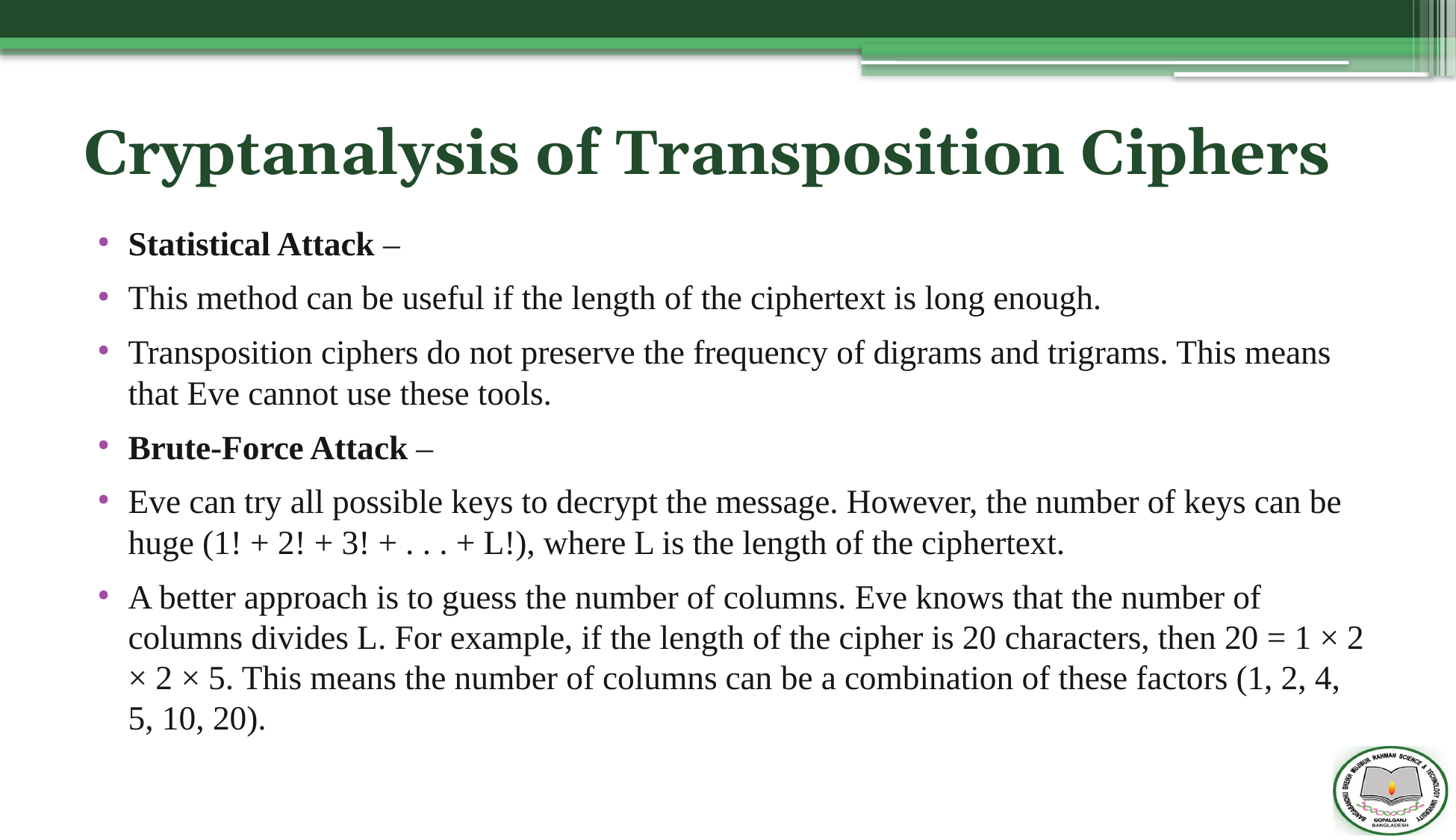

# Cryptanalysis of Transposition Ciphers
Statistical Attack –
This method can be useful if the length of the ciphertext is long enough.
Transposition ciphers do not preserve the frequency of digrams and trigrams. This means that Eve cannot use these tools.
Brute-Force Attack –
Eve can try all possible keys to decrypt the message. However, the number of keys can be huge (1! + 2! + 3! + . . . + L!), where L is the length of the ciphertext.
A better approach is to guess the number of columns. Eve knows that the number of columns divides L. For example, if the length of the cipher is 20 characters, then 20 = 1 × 2 × 2 × 5. This means the number of columns can be a combination of these factors (1, 2, 4, 5, 10, 20).